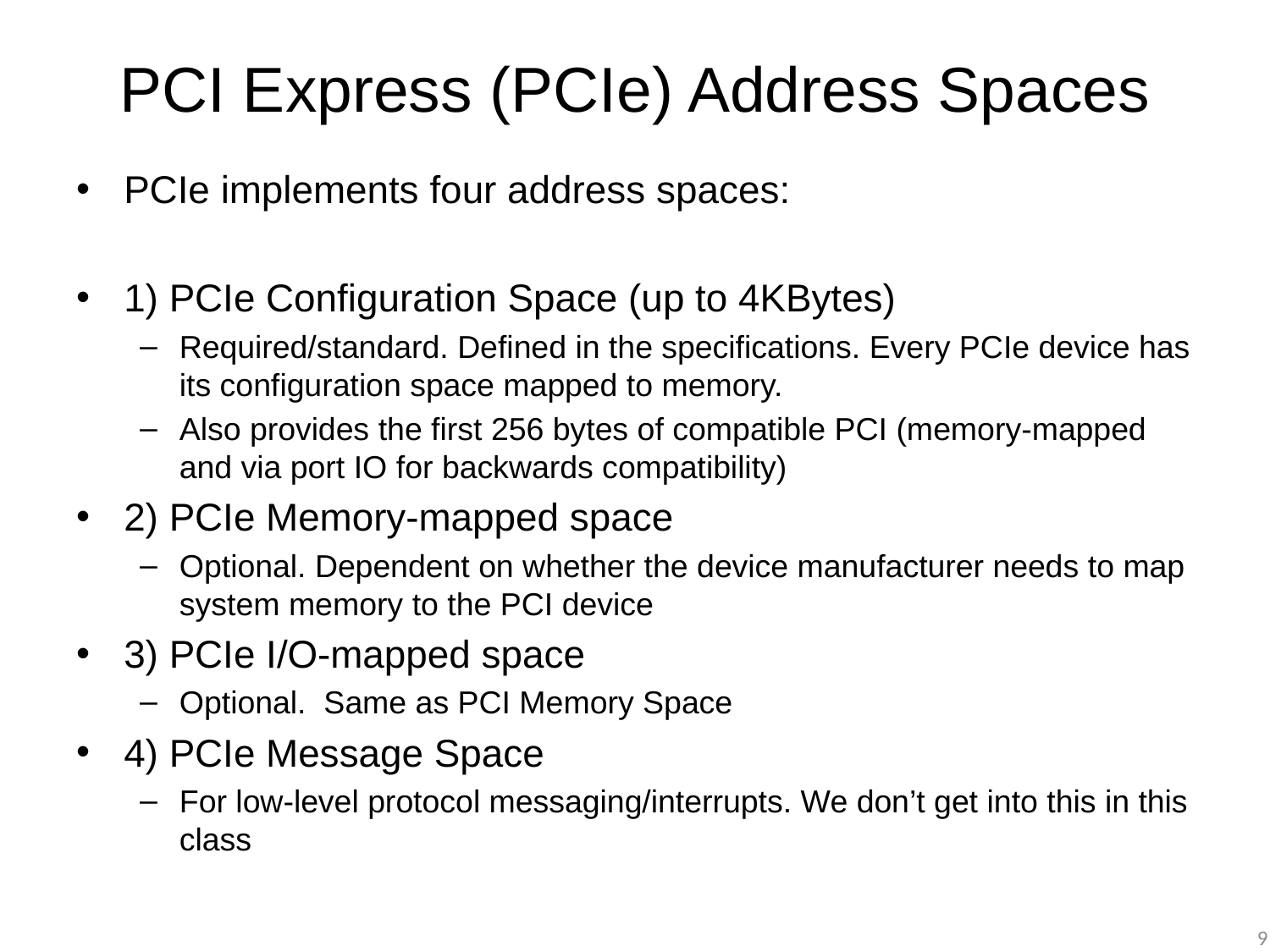

# PCI Express (PCIe) Address Spaces
PCIe implements four address spaces:

1) PCIe Configuration Space (up to 4KBytes)
Required/standard. Defined in the specifications. Every PCIe device has its configuration space mapped to memory.
Also provides the first 256 bytes of compatible PCI (memory-mapped and via port IO for backwards compatibility)
2) PCIe Memory-mapped space
Optional. Dependent on whether the device manufacturer needs to map system memory to the PCI device
3) PCIe I/O-mapped space
Optional.  Same as PCI Memory Space
4) PCIe Message Space
For low-level protocol messaging/interrupts. We don’t get into this in this class
9